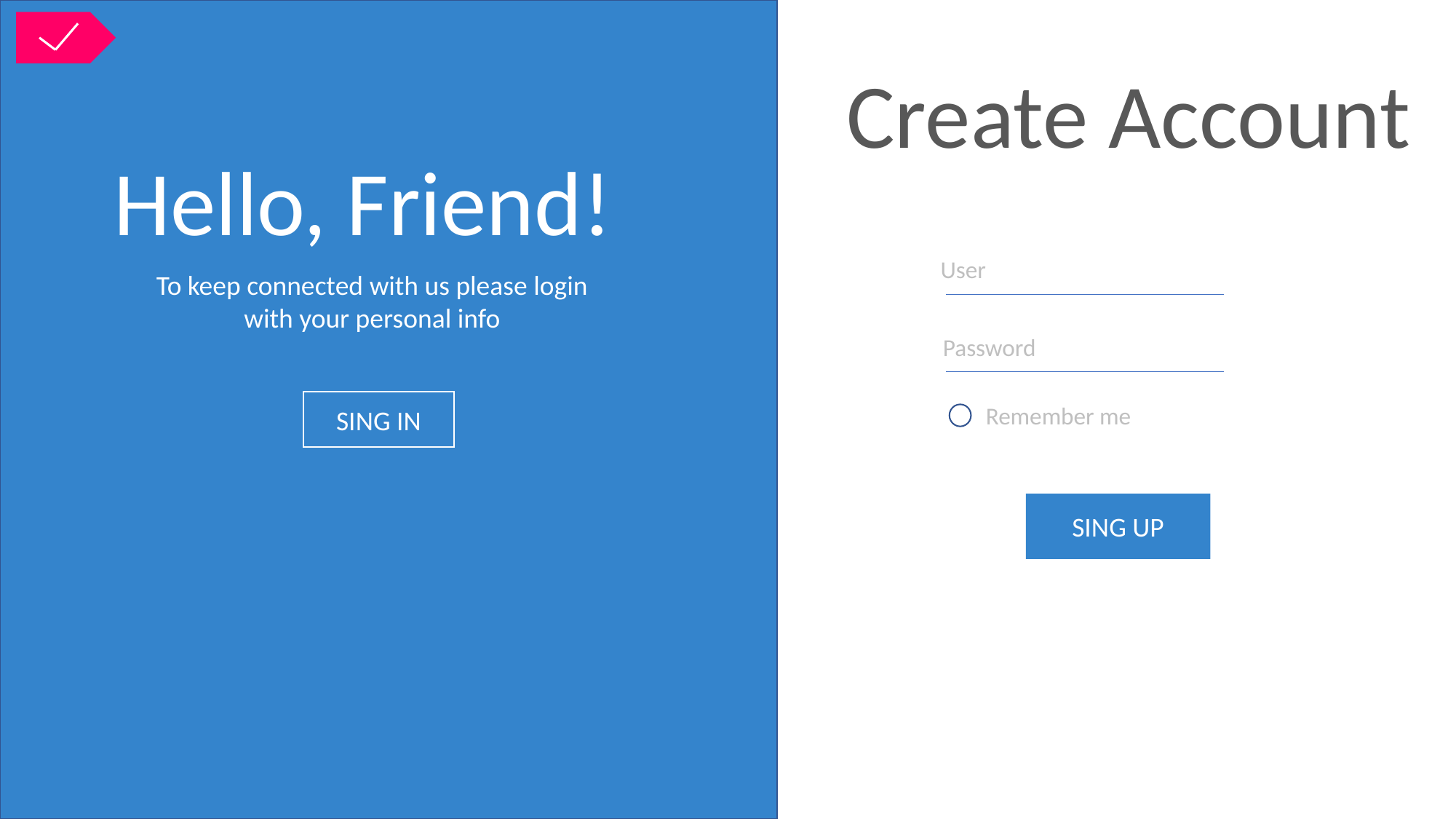

LIRON
Create Account
Hello, Friend!

User
To keep connected with us please login
with your personal info
Password

SING UP
SING IN

Remember me

SING UP